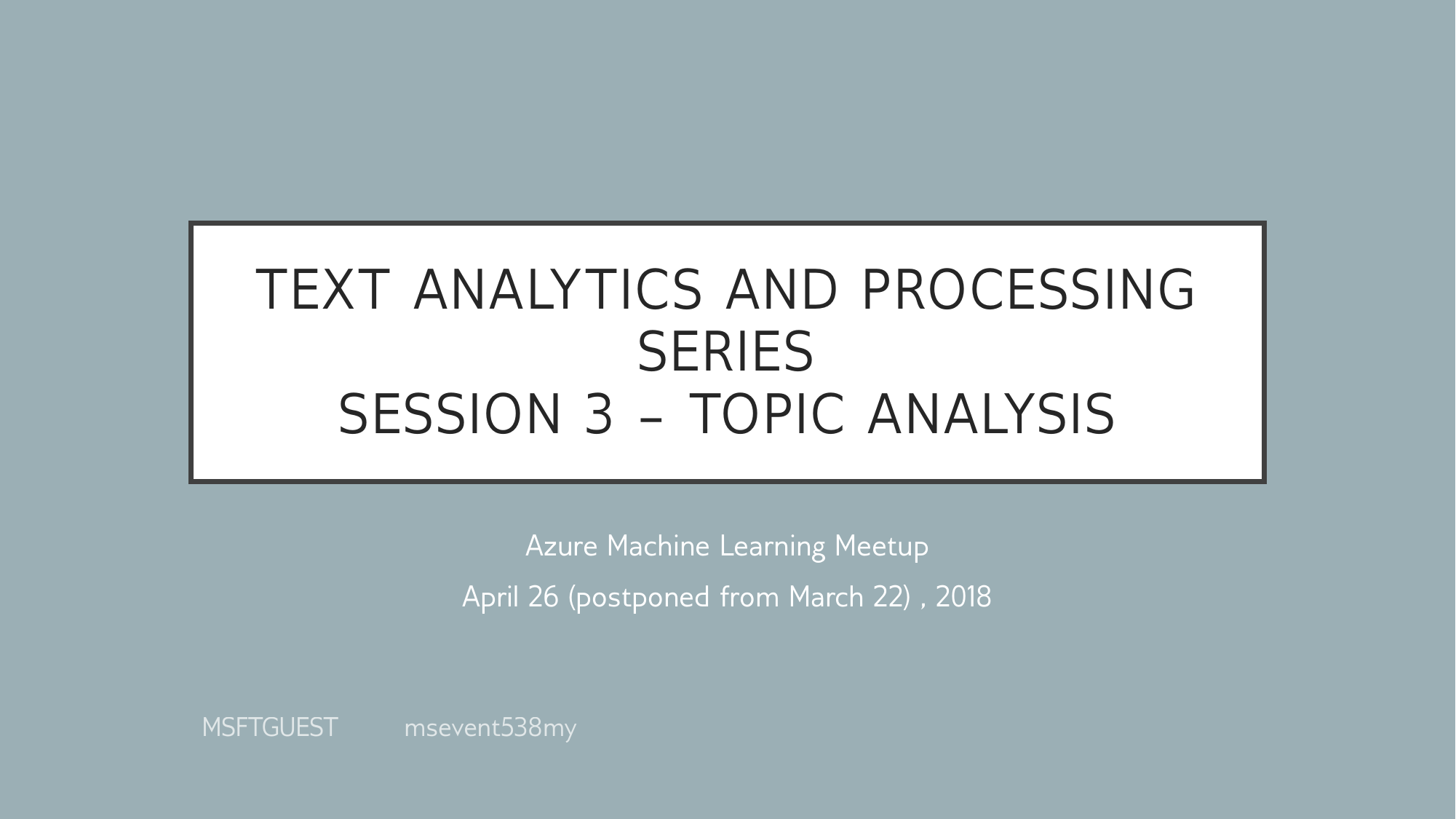

# Text Analytics and processing series session 3 – Topic analysis
Azure Machine Learning Meetup
April 26 (postponed from March 22) , 2018
MSFTGUEST        msevent538my